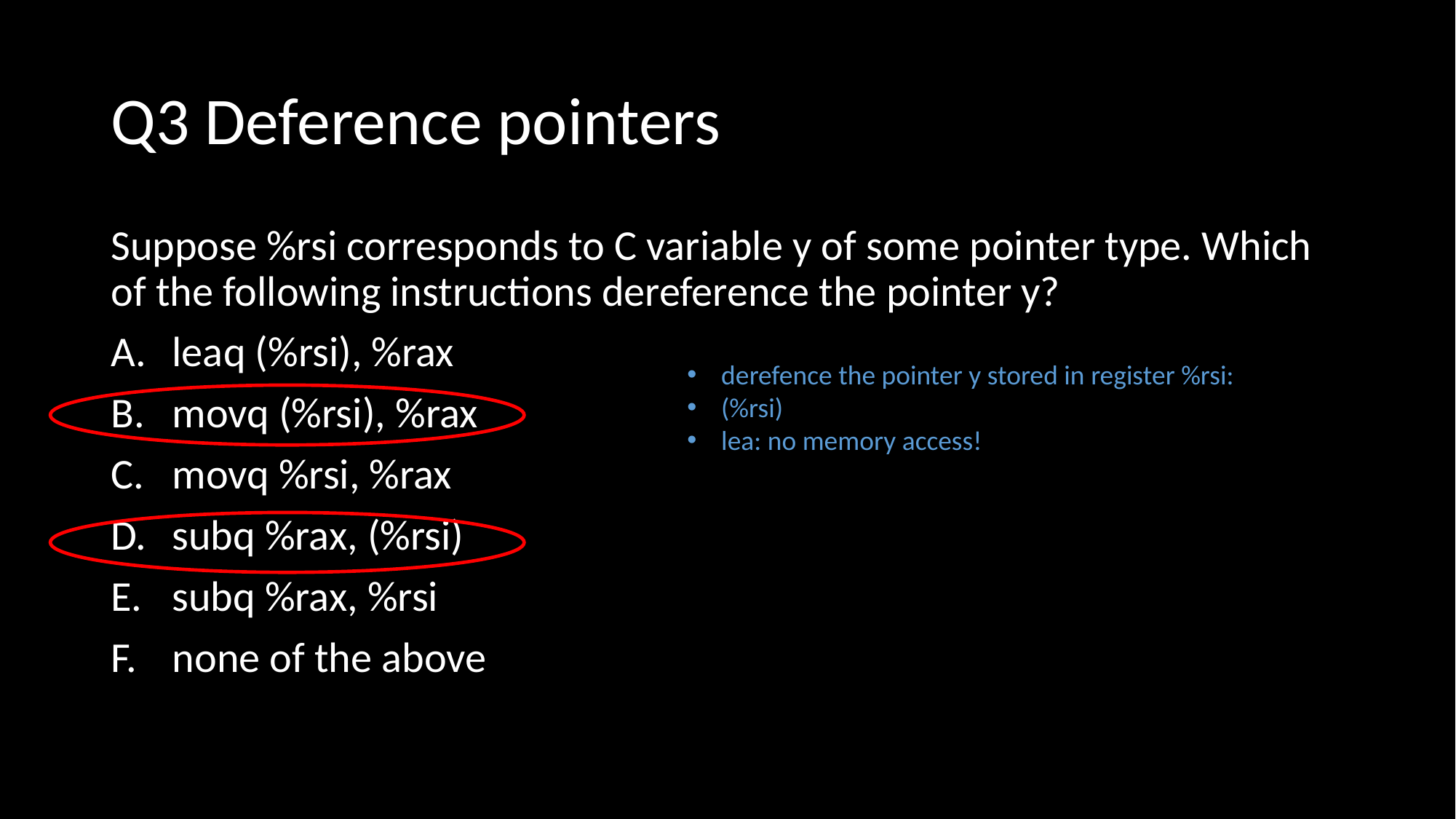

# Q3 Deference pointers
Suppose %rsi corresponds to C variable y of some pointer type. Which of the following instructions dereference the pointer y?
leaq (%rsi), %rax
movq (%rsi), %rax
movq %rsi, %rax
subq %rax, (%rsi)
subq %rax, %rsi
none of the above

derefence the pointer y stored in register %rsi:
(%rsi)
lea: no memory access!